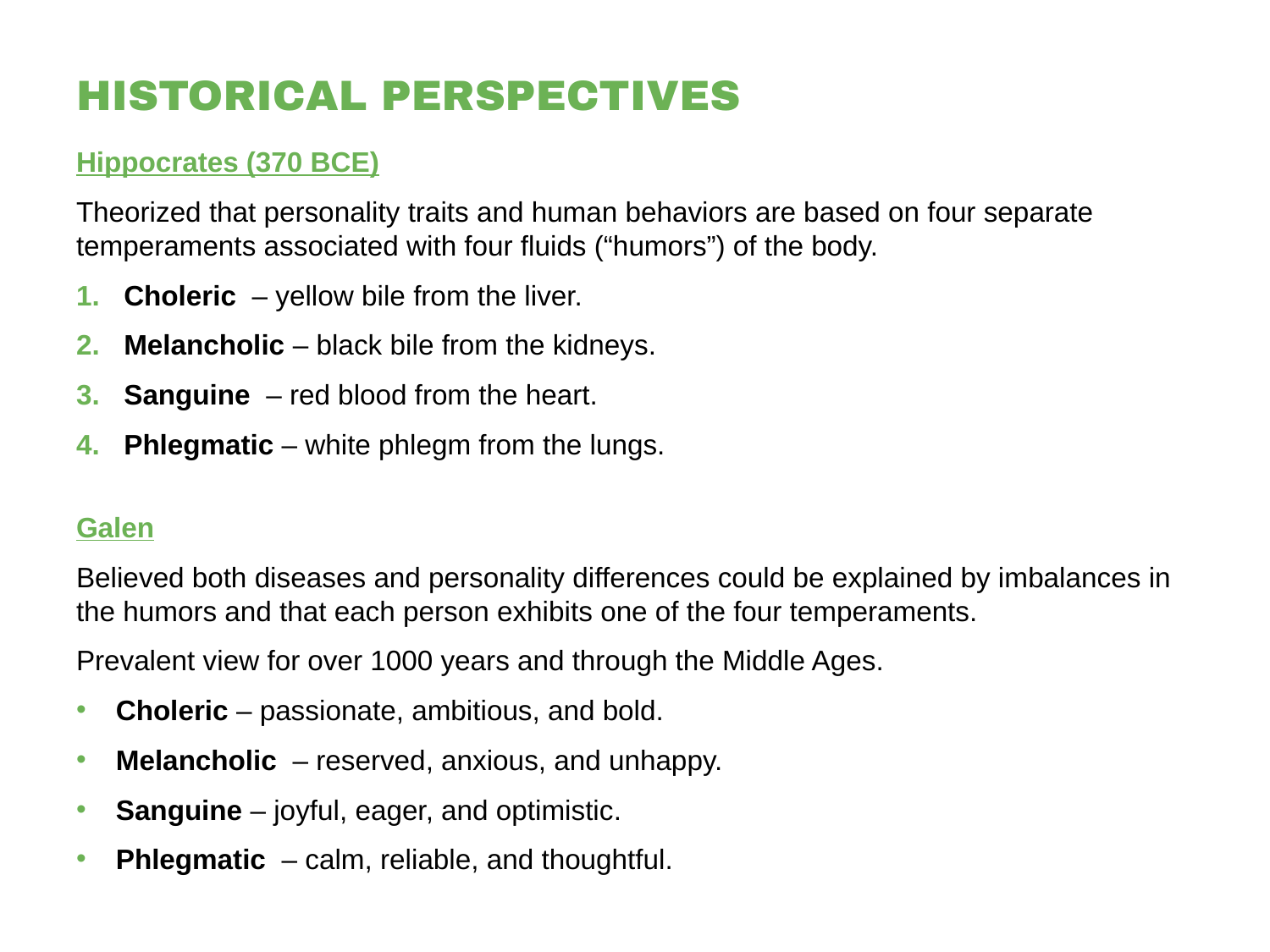

# HISTORICAL PERSPECTIVES
Hippocrates (370 BCE)
Theorized that personality traits and human behaviors are based on four separate temperaments associated with four fluids (“humors”) of the body.
Choleric  – yellow bile from the liver.
Melancholic – black bile from the kidneys.
Sanguine  – red blood from the heart.
Phlegmatic – white phlegm from the lungs.

Galen
Believed both diseases and personality differences could be explained by imbalances in the humors and that each person exhibits one of the four temperaments.
Prevalent view for over 1000 years and through the Middle Ages.
Choleric – passionate, ambitious, and bold.
Melancholic  – reserved, anxious, and unhappy.
Sanguine – joyful, eager, and optimistic.
Phlegmatic  – calm, reliable, and thoughtful.